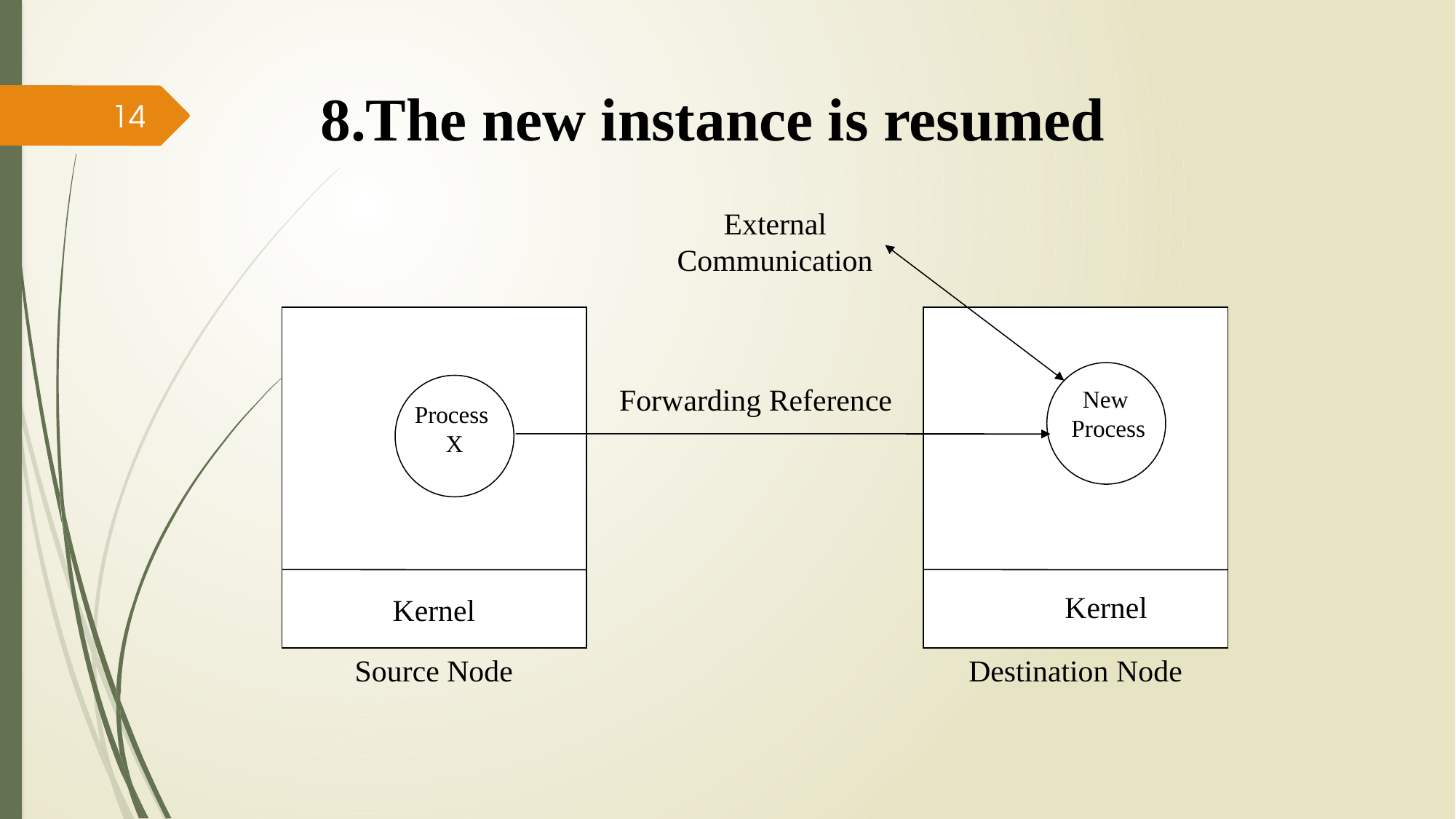

# 8.The new instance is resumed
14

External Communication

Forwarding Reference
New
Process
Process
X

Kernel
Kernel
Source Node
Destination Node